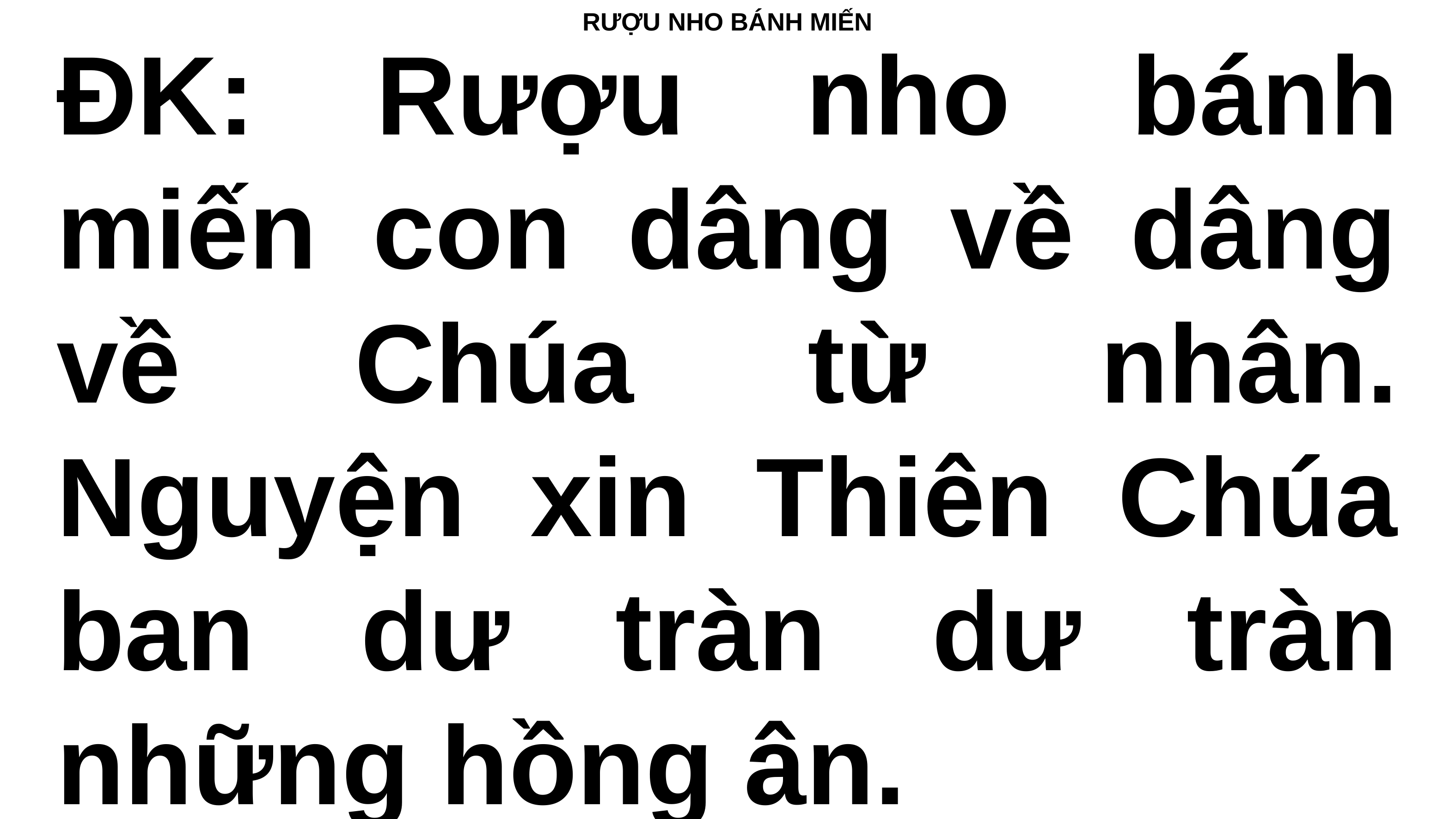

RƯỢU NHO BÁNH MIẾN
ĐK: Rượu nho bánh miến con dâng về dâng về Chúa từ nhân. Nguyện xin Thiên Chúa ban dư tràn dư tràn những hồng ân.